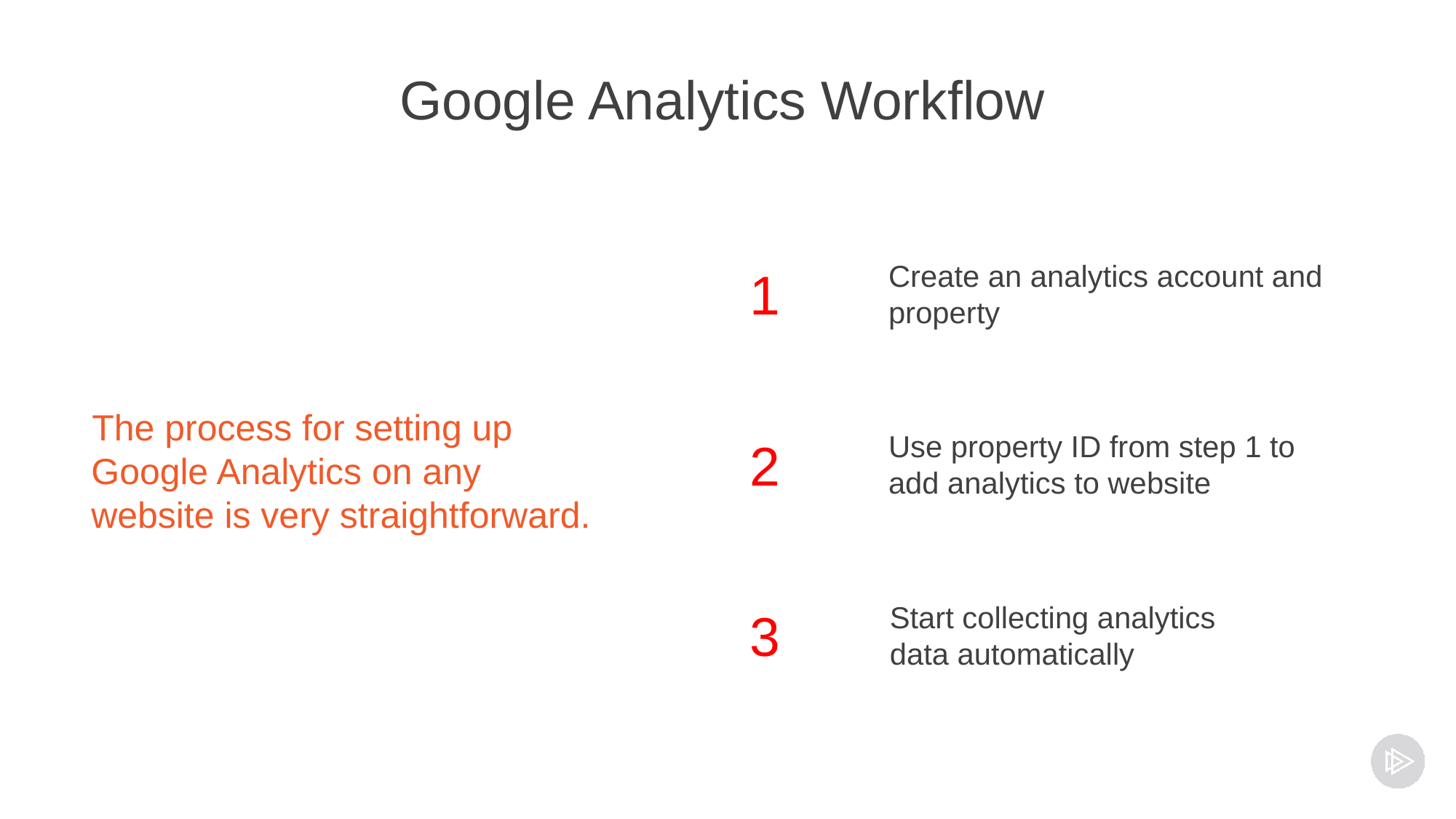

# Google Analytics Workflow
The process for setting up Google Analytics on any website is very straightforward.
Create an analytics account and property
1
Use property ID from step 1 to add analytics to website
2
Start collecting analytics
data automatically
3